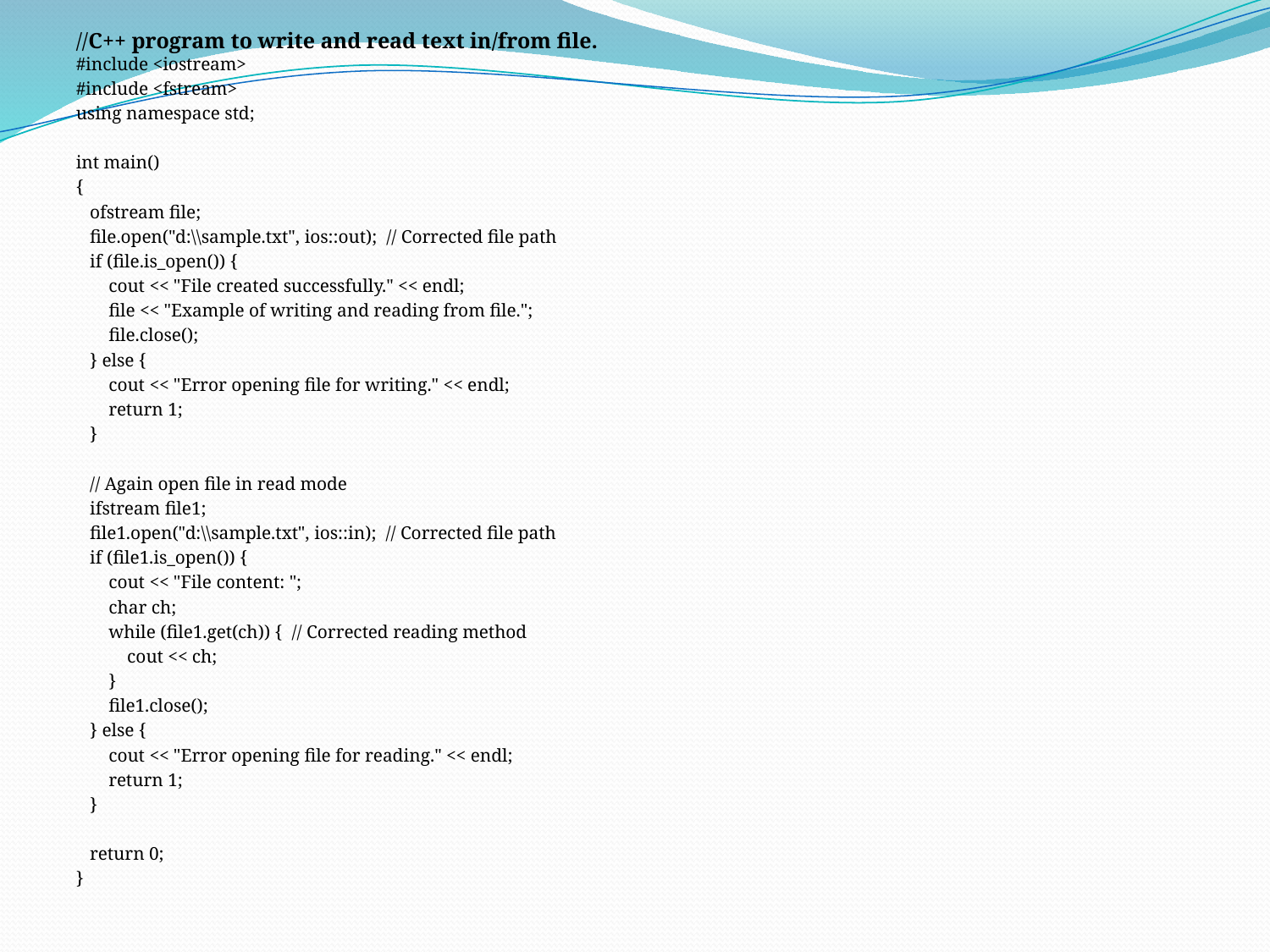

//C++ program to write and read text in/from file.
#include <iostream>
#include <fstream>
using namespace std;

int main()
{
   ofstream file;
   file.open("d:\\sample.txt", ios::out);  // Corrected file path
   if (file.is_open()) {
       cout << "File created successfully." << endl;
       file << "Example of writing and reading from file.";
       file.close();
   } else {
       cout << "Error opening file for writing." << endl;
       return 1;
   }

   // Again open file in read mode
   ifstream file1;
   file1.open("d:\\sample.txt", ios::in);  // Corrected file path
   if (file1.is_open()) {
       cout << "File content: ";
       char ch;
       while (file1.get(ch)) {  // Corrected reading method
           cout << ch;
       }
       file1.close();
   } else {
       cout << "Error opening file for reading." << endl;
       return 1;
   }

   return 0;
}